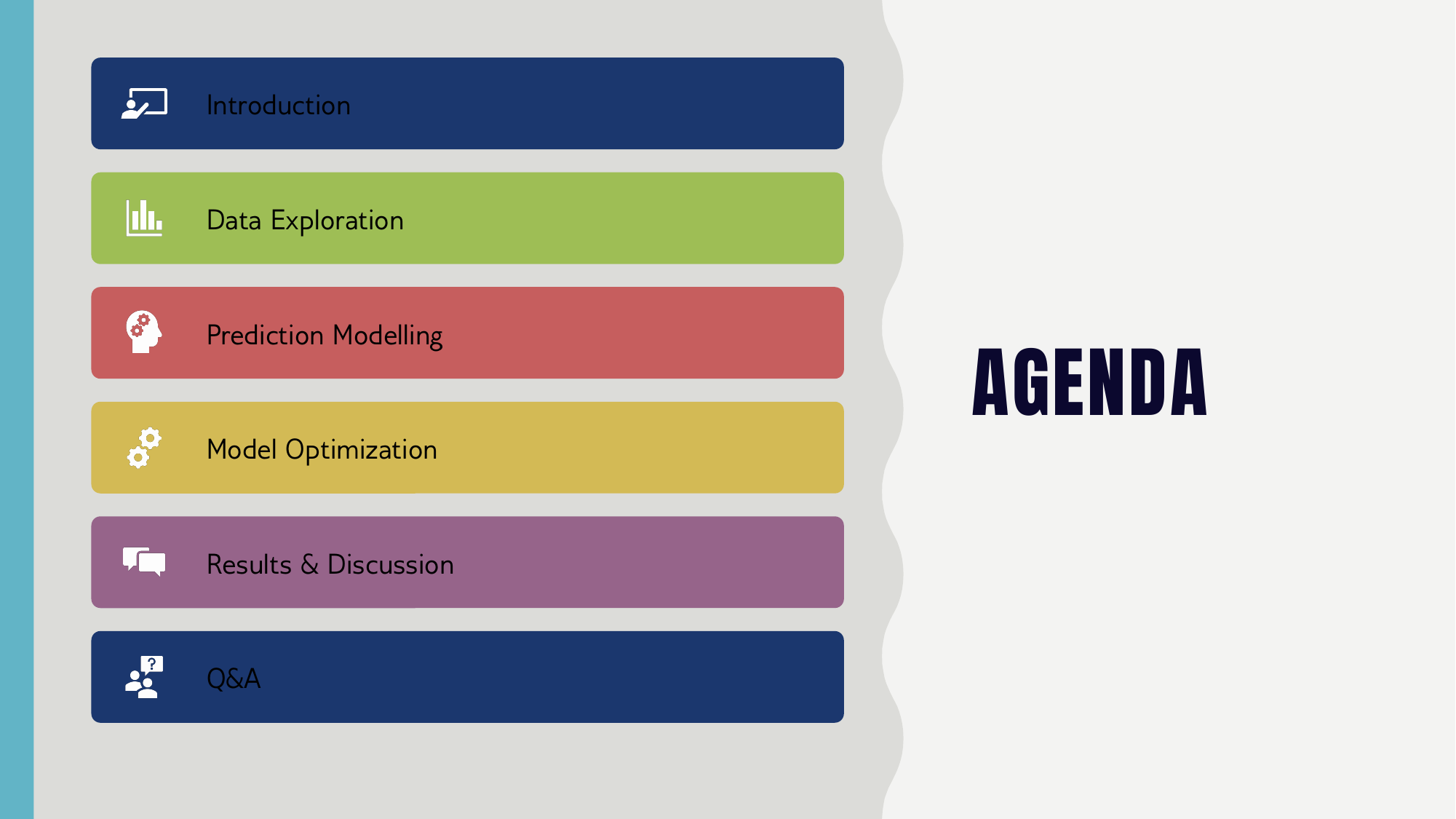

Introduction
Data Exploration
Prediction Modelling
Model Optimization
Results & Discussion
Q&A
# Agenda